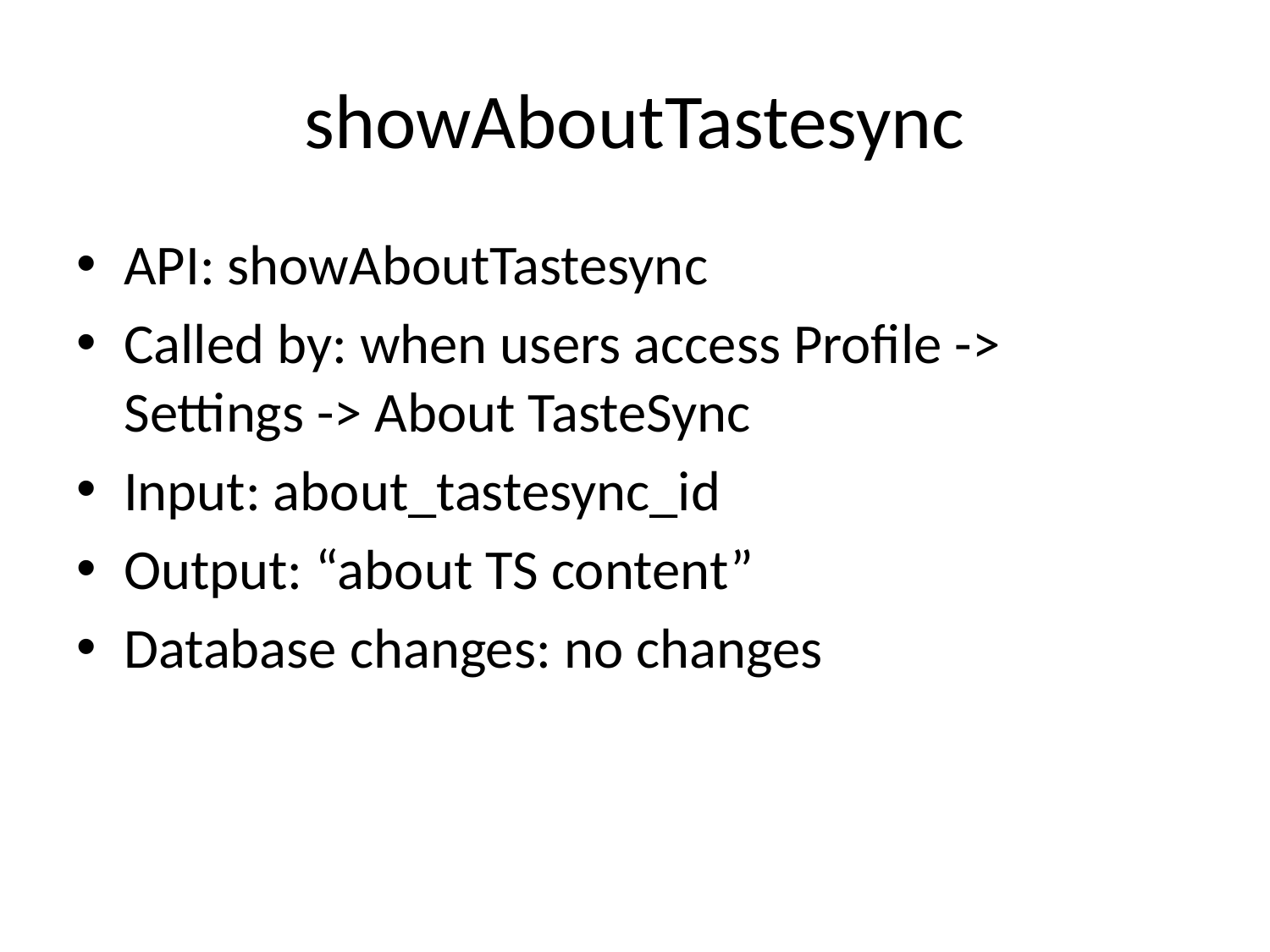

# showAboutTastesync
API: showAboutTastesync
Called by: when users access Profile -> Settings -> About TasteSync
Input: about_tastesync_id
Output: “about TS content”
Database changes: no changes